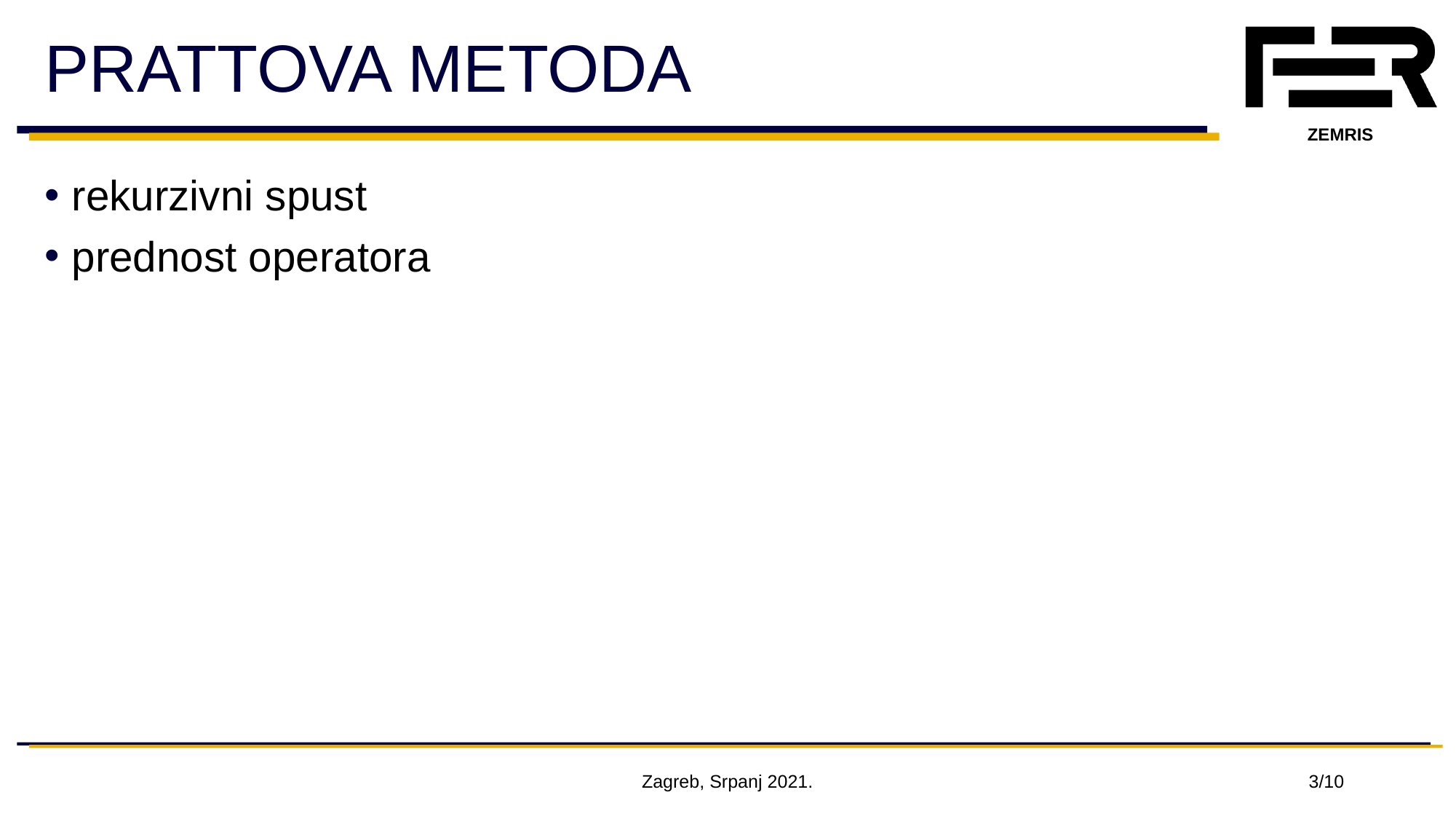

# PRATTOVA METODA
rekurzivni spust
prednost operatora
Zagreb, Srpanj 2021.
3/10